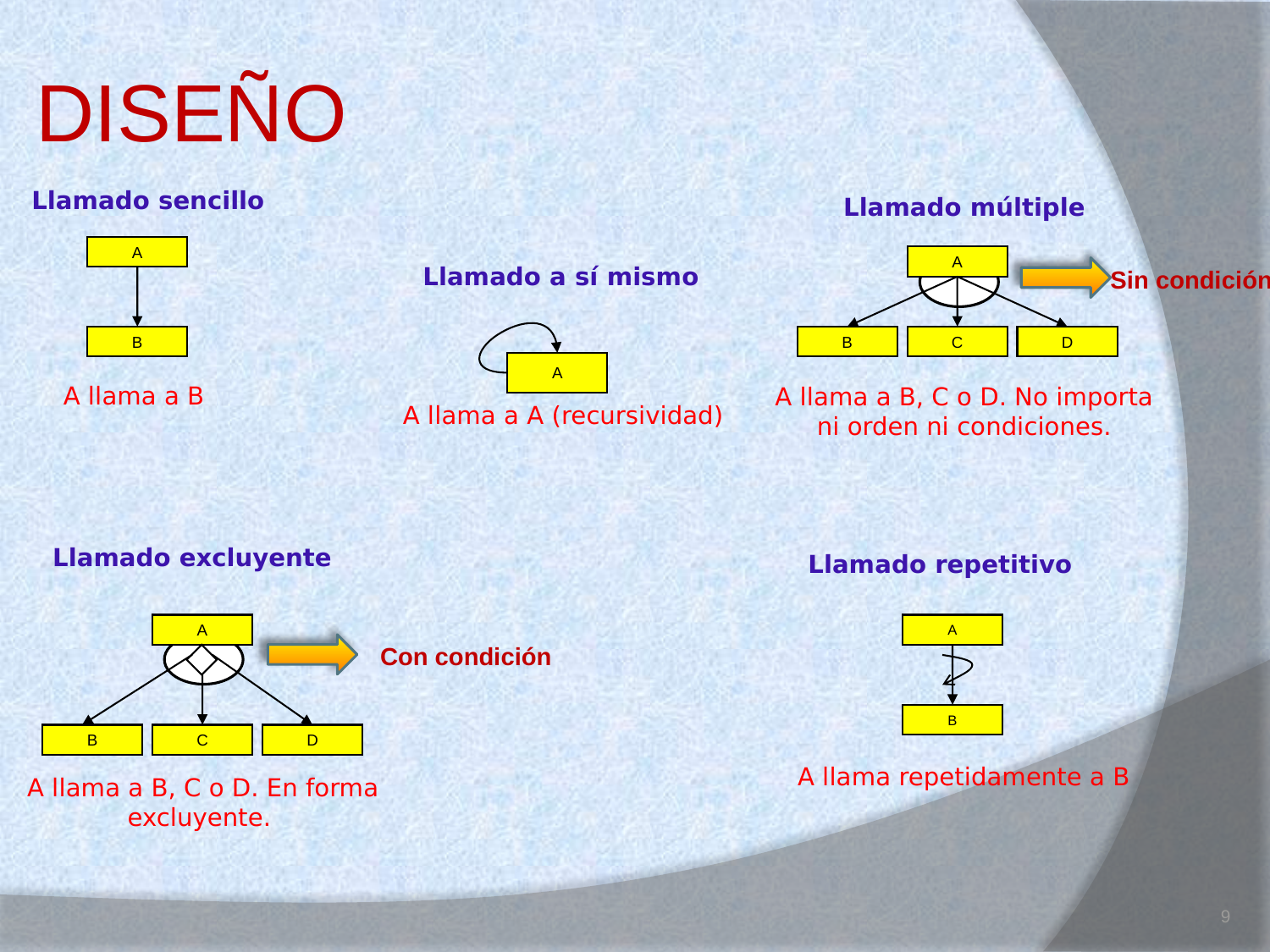

# DISEÑO
Llamado sencillo
 Llamado múltiple
A
A
Llamado a sí mismo

Sin condición

B
B
C
D
A
A llama a B
A llama a B, C o D. No importa
ni orden ni condiciones.
A llama a A (recursividad)
Llamado excluyente
Llamado repetitivo
A
A

Con condición

B
B
C
D
A llama repetidamente a B
A llama a B, C o D. En forma
excluyente.
9